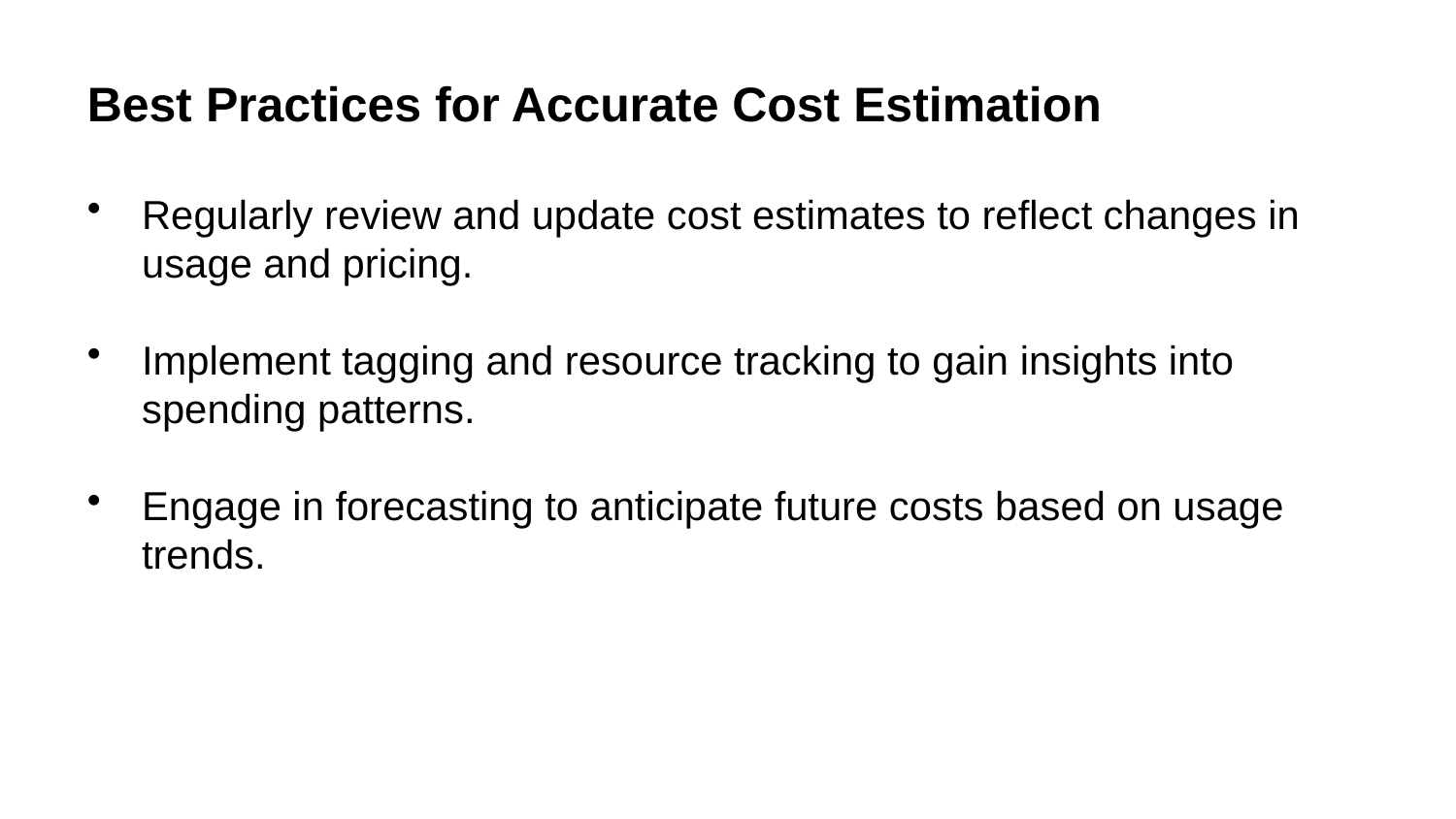

Best Practices for Accurate Cost Estimation
Regularly review and update cost estimates to reflect changes in usage and pricing.

Implement tagging and resource tracking to gain insights into spending patterns.

Engage in forecasting to anticipate future costs based on usage trends.